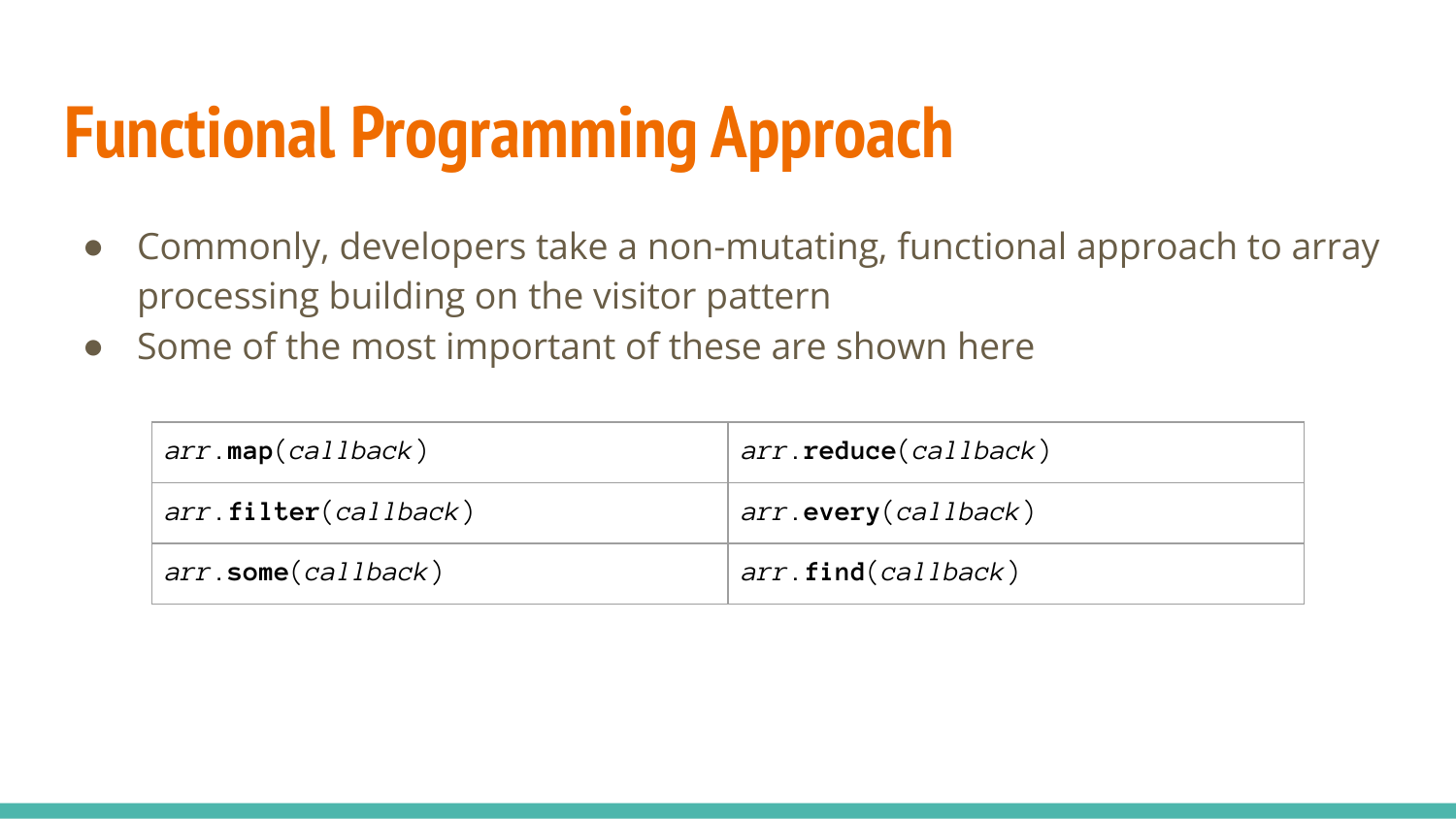

# Functional Programming Approach
Commonly, developers take a non-mutating, functional approach to array processing building on the visitor pattern
Some of the most important of these are shown here
| arr.map(callback) | arr.reduce(callback) |
| --- | --- |
| arr.filter(callback) | arr.every(callback) |
| arr.some(callback) | arr.find(callback) |